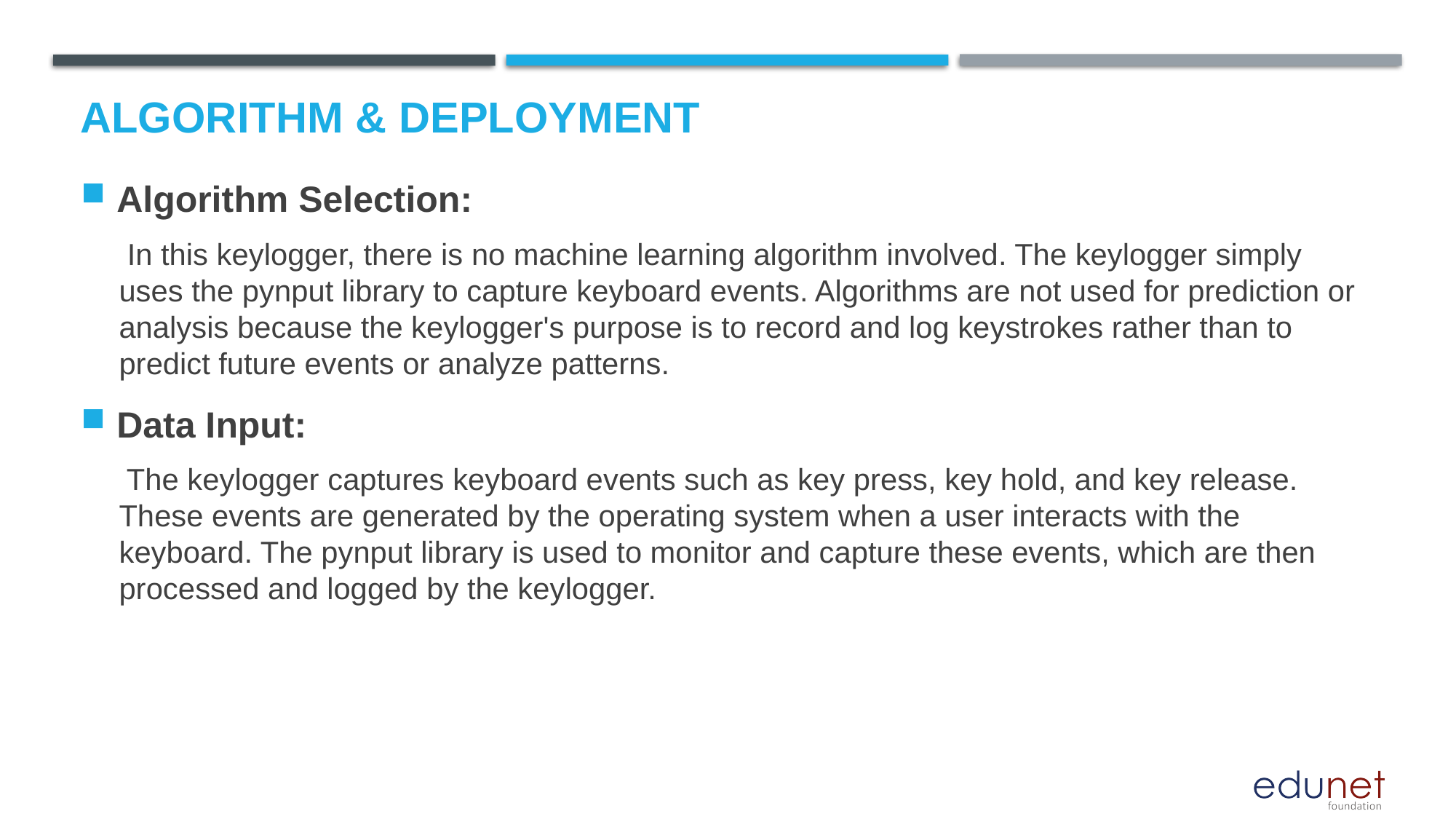

# Algorithm & Deployment
Algorithm Selection:
 In this keylogger, there is no machine learning algorithm involved. The keylogger simply uses the pynput library to capture keyboard events. Algorithms are not used for prediction or analysis because the keylogger's purpose is to record and log keystrokes rather than to predict future events or analyze patterns.
Data Input:
 The keylogger captures keyboard events such as key press, key hold, and key release. These events are generated by the operating system when a user interacts with the keyboard. The pynput library is used to monitor and capture these events, which are then processed and logged by the keylogger.